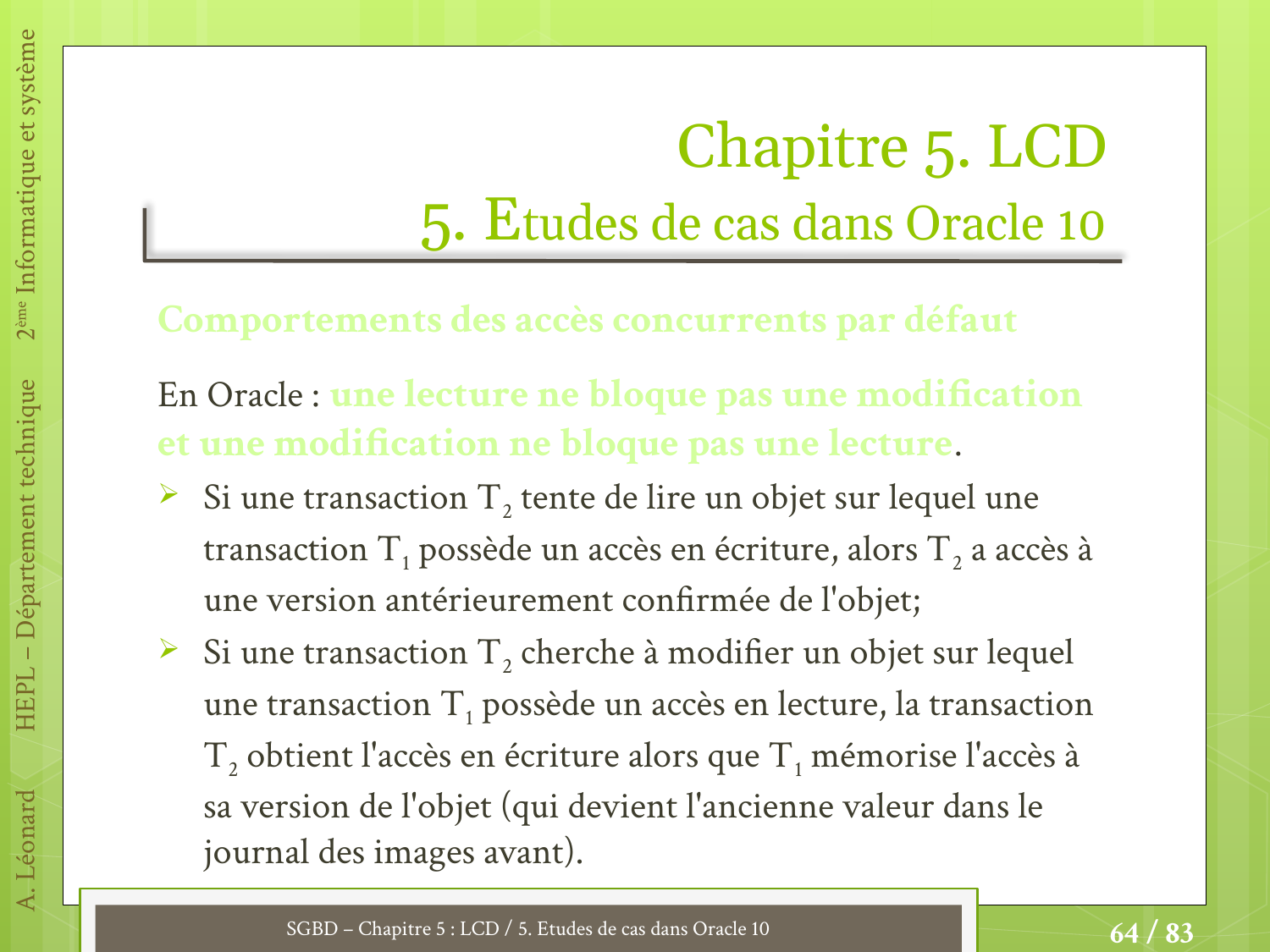

# Chapitre 5. LCD 5. Etudes de cas dans Oracle 10
Comportements des accès concurrents par défaut

En Oracle : une lecture ne bloque pas une modification et une modification ne bloque pas une lecture.
Si une transaction T2 tente de lire un objet sur lequel une transaction T1 possède un accès en écriture, alors T2 a accès à une version antérieurement confirmée de l'objet;
Si une transaction T2 cherche à modifier un objet sur lequel une transaction T1 possède un accès en lecture, la transaction T2 obtient l'accès en écriture alors que T1 mémorise l'accès à sa version de l'objet (qui devient l'ancienne valeur dans le journal des images avant).
SGBD – Chapitre 5 : LCD / 5. Etudes de cas dans Oracle 10